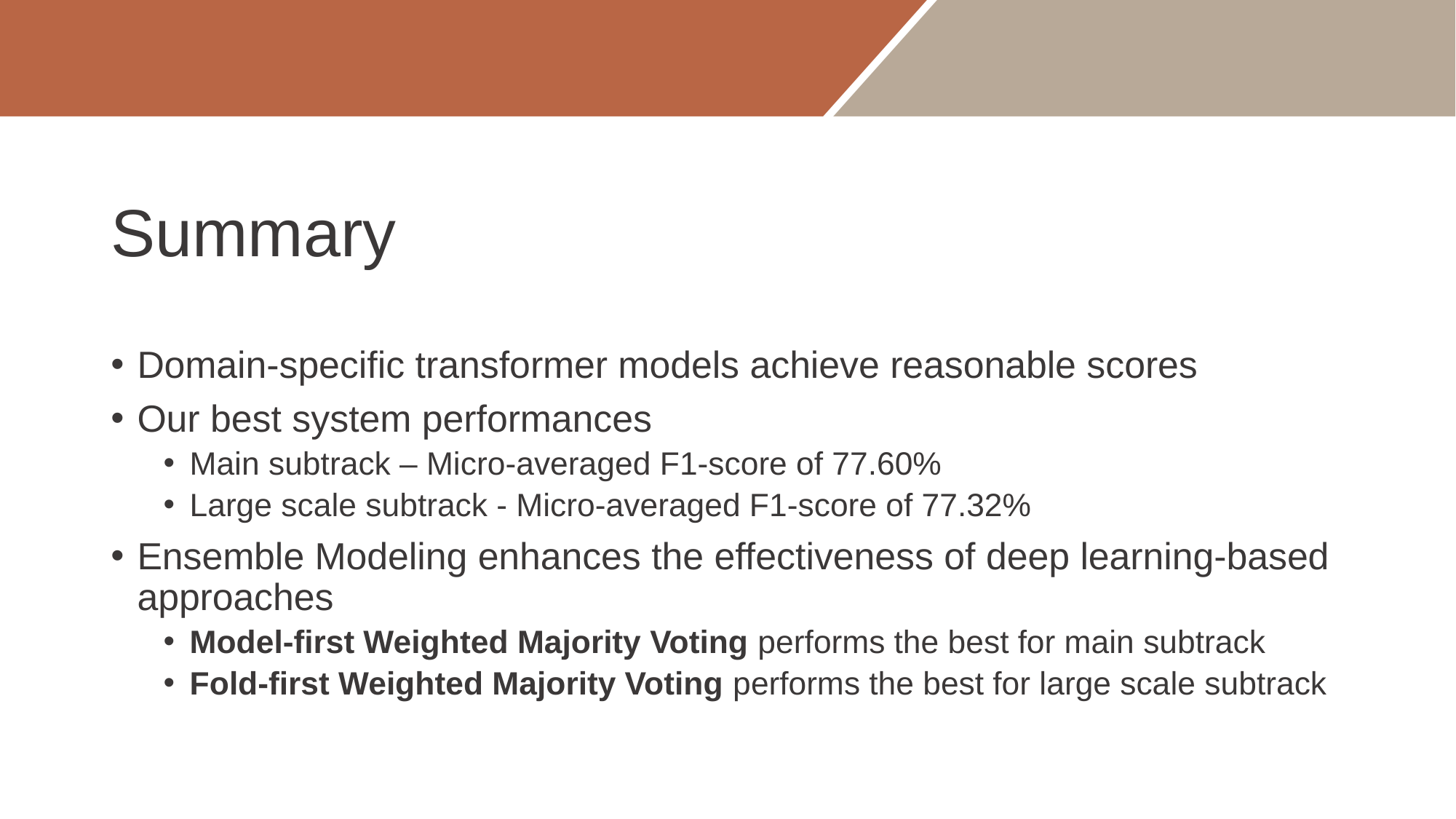

# Summary
Domain-specific transformer models achieve reasonable scores
Our best system performances
Main subtrack – Micro-averaged F1-score of 77.60%
Large scale subtrack - Micro-averaged F1-score of 77.32%
Ensemble Modeling enhances the effectiveness of deep learning-based approaches
Model-first Weighted Majority Voting performs the best for main subtrack
Fold-first Weighted Majority Voting performs the best for large scale subtrack